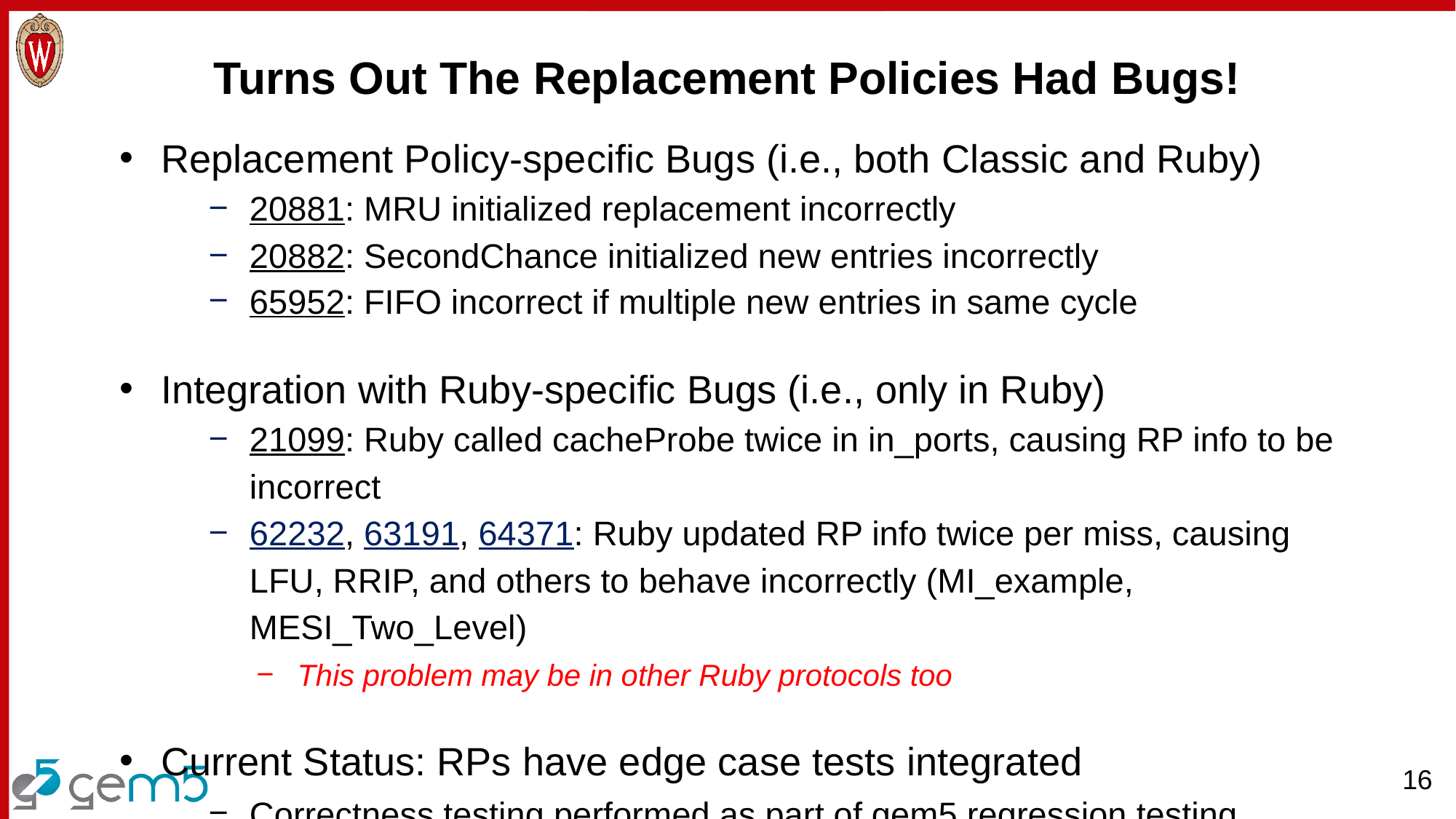

Turns Out The Replacement Policies Had Bugs!
Replacement Policy-specific Bugs (i.e., both Classic and Ruby)
20881: MRU initialized replacement incorrectly
20882: SecondChance initialized new entries incorrectly
65952: FIFO incorrect if multiple new entries in same cycle

Integration with Ruby-specific Bugs (i.e., only in Ruby)
21099: Ruby called cacheProbe twice in in_ports, causing RP info to be incorrect
62232, 63191, 64371: Ruby updated RP info twice per miss, causing LFU, RRIP, and others to behave incorrectly (MI_example, MESI_Two_Level)
This problem may be in other Ruby protocols too

Current Status: RPs have edge case tests integrated
Correctness testing performed as part of gem5 regression testing
16